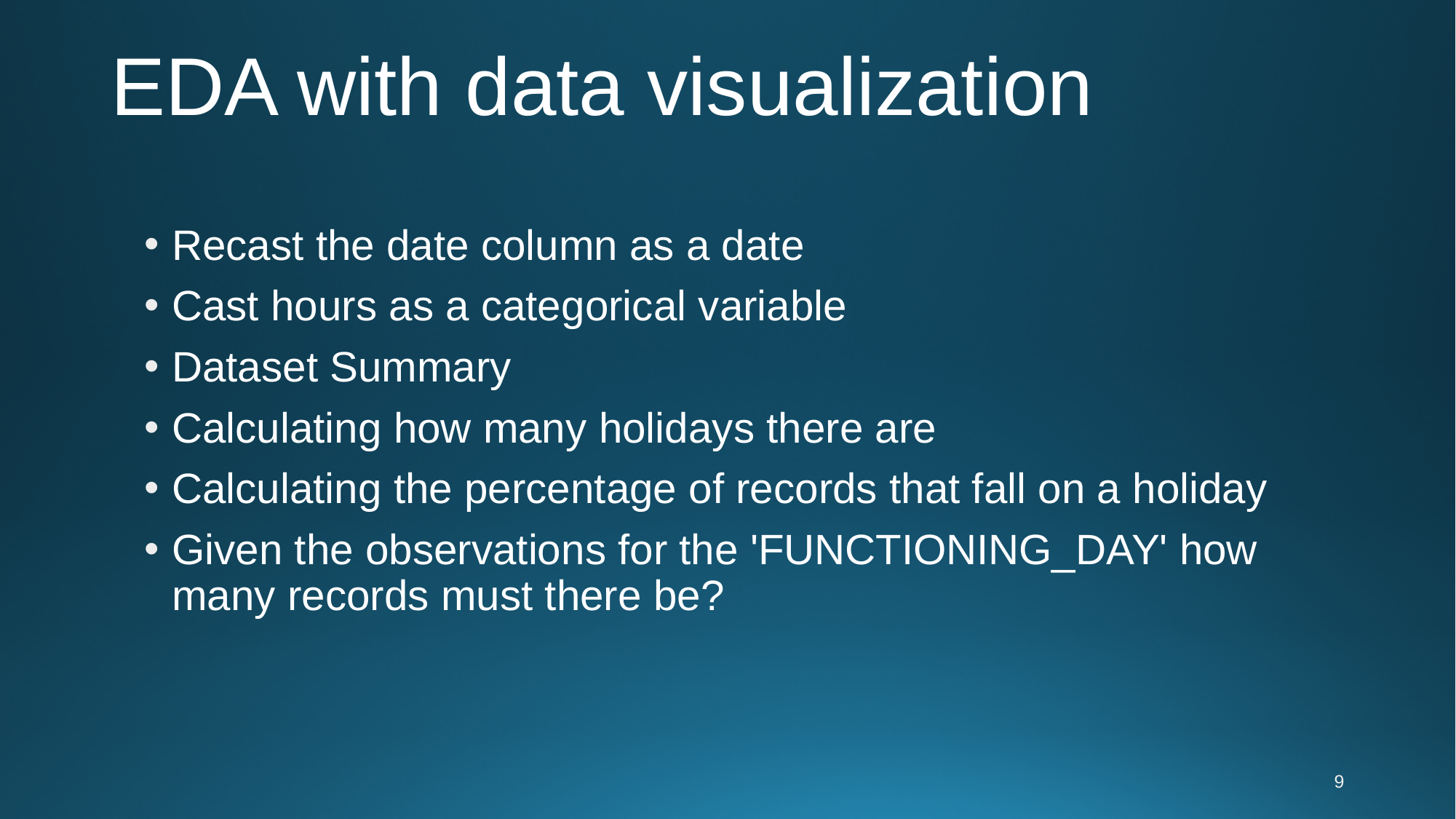

# EDA with data visualization
Recast the date column as a date
Cast hours as a categorical variable
Dataset Summary
Calculating how many holidays there are
Calculating the percentage of records that fall on a holiday
Given the observations for the 'FUNCTIONING_DAY' how many records must there be?

9